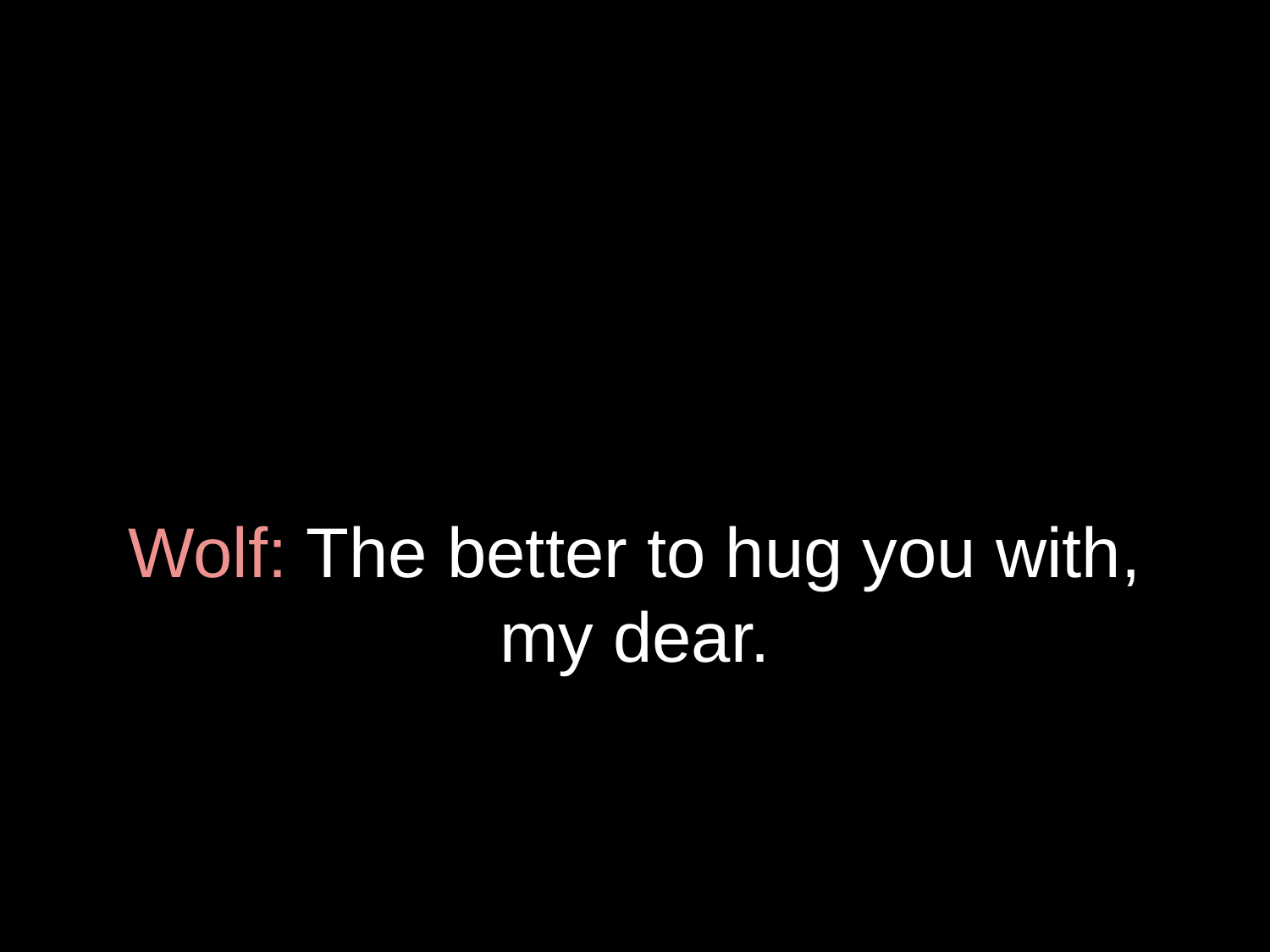

# Wolf: The better to hug you with, my dear.